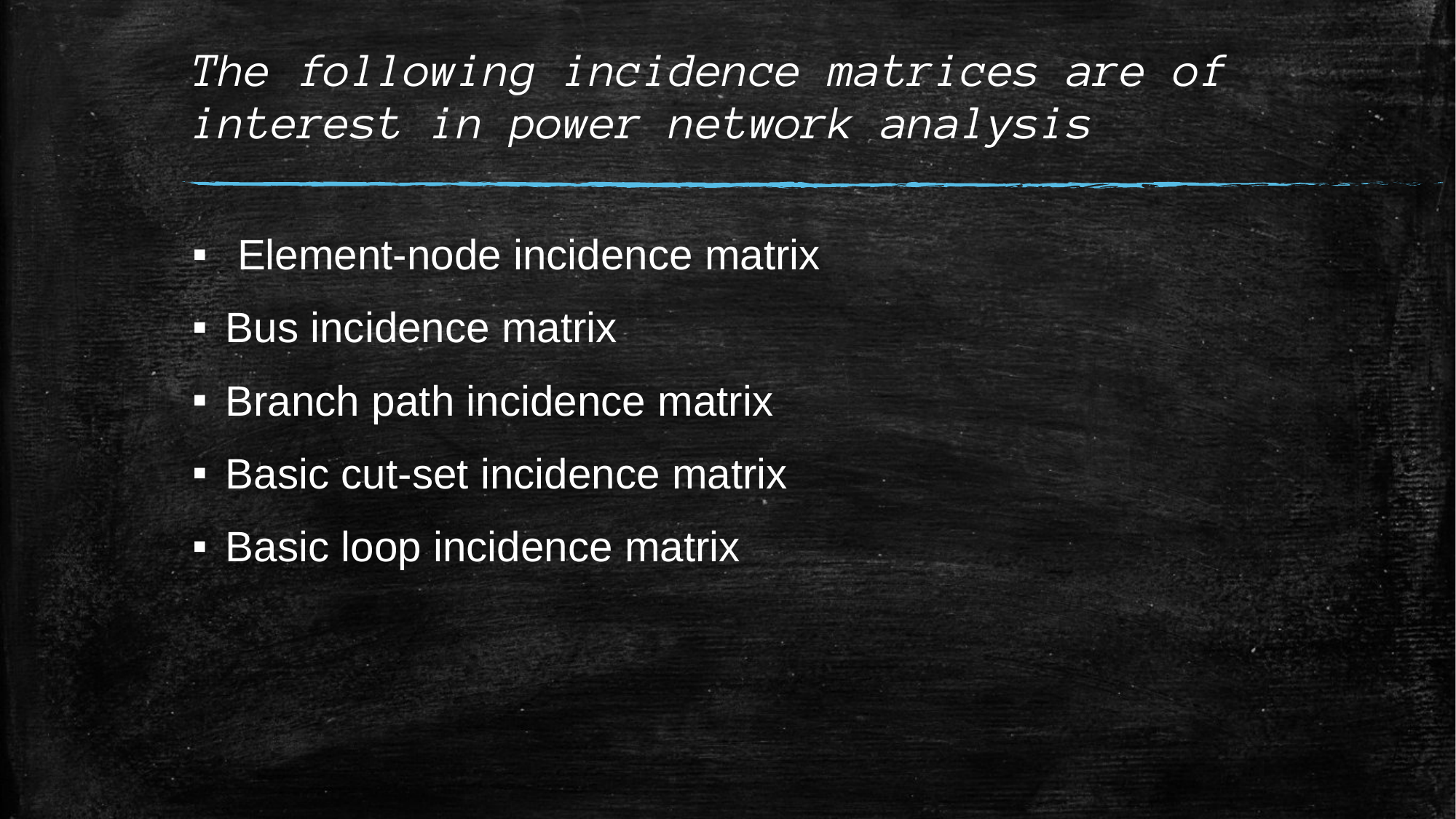

# The following incidence matrices are of interest in power network analysis
 Element-node incidence matrix
Bus incidence matrix
Branch path incidence matrix
Basic cut-set incidence matrix
Basic loop incidence matrix